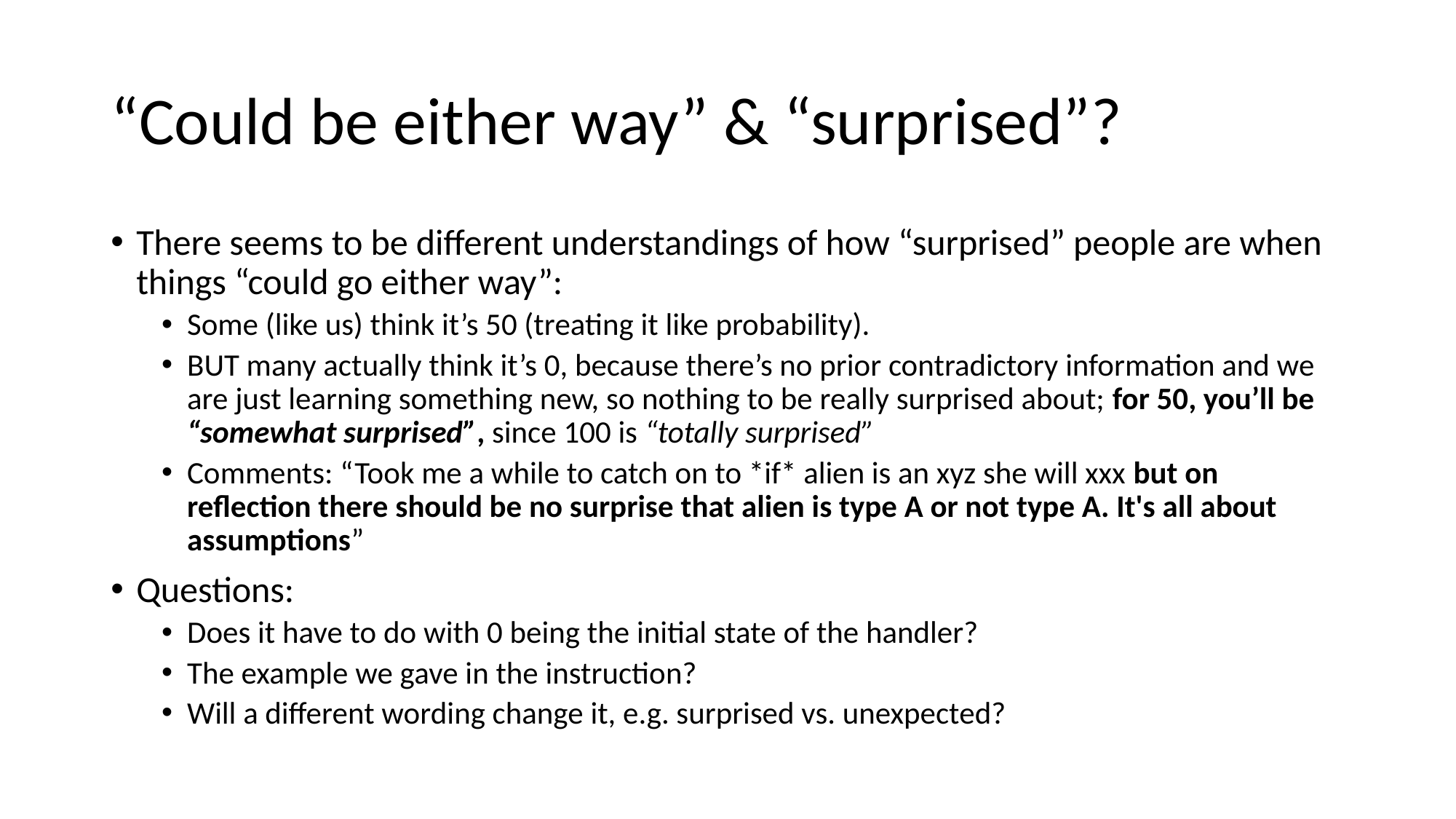

# “Could be either way” & “surprised”?
There seems to be different understandings of how “surprised” people are when things “could go either way”:
Some (like us) think it’s 50 (treating it like probability).
BUT many actually think it’s 0, because there’s no prior contradictory information and we are just learning something new, so nothing to be really surprised about; for 50, you’ll be “somewhat surprised”, since 100 is “totally surprised”
Comments: “Took me a while to catch on to *if* alien is an xyz she will xxx but on reflection there should be no surprise that alien is type A or not type A. It's all about assumptions”
Questions:
Does it have to do with 0 being the initial state of the handler?
The example we gave in the instruction?
Will a different wording change it, e.g. surprised vs. unexpected?